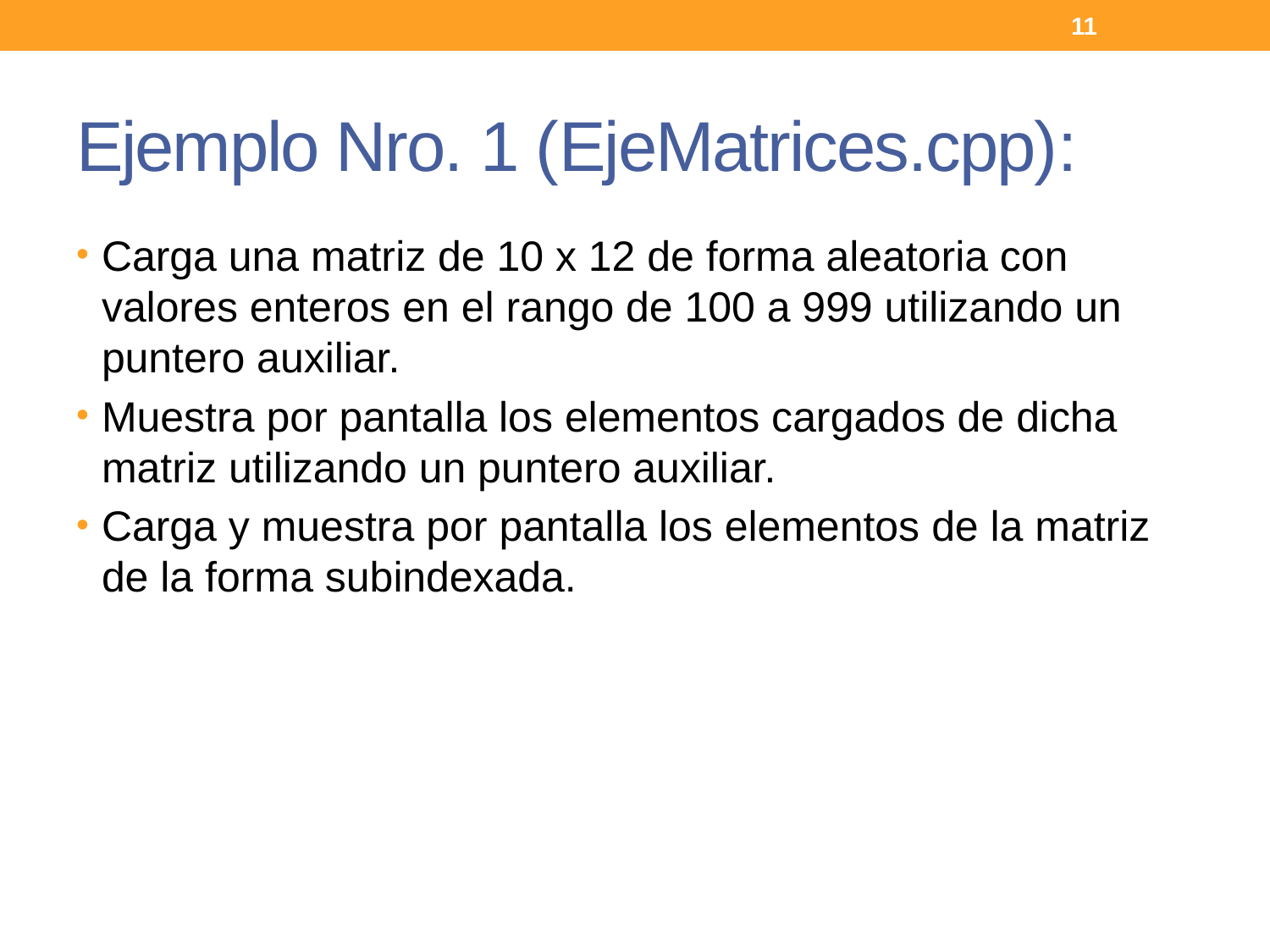

11
# Ejemplo Nro. 1 (EjeMatrices.cpp):
Carga una matriz de 10 x 12 de forma aleatoria con valores enteros en el rango de 100 a 999 utilizando un puntero auxiliar.
Muestra por pantalla los elementos cargados de dicha matriz utilizando un puntero auxiliar.
Carga y muestra por pantalla los elementos de la matriz de la forma subindexada.